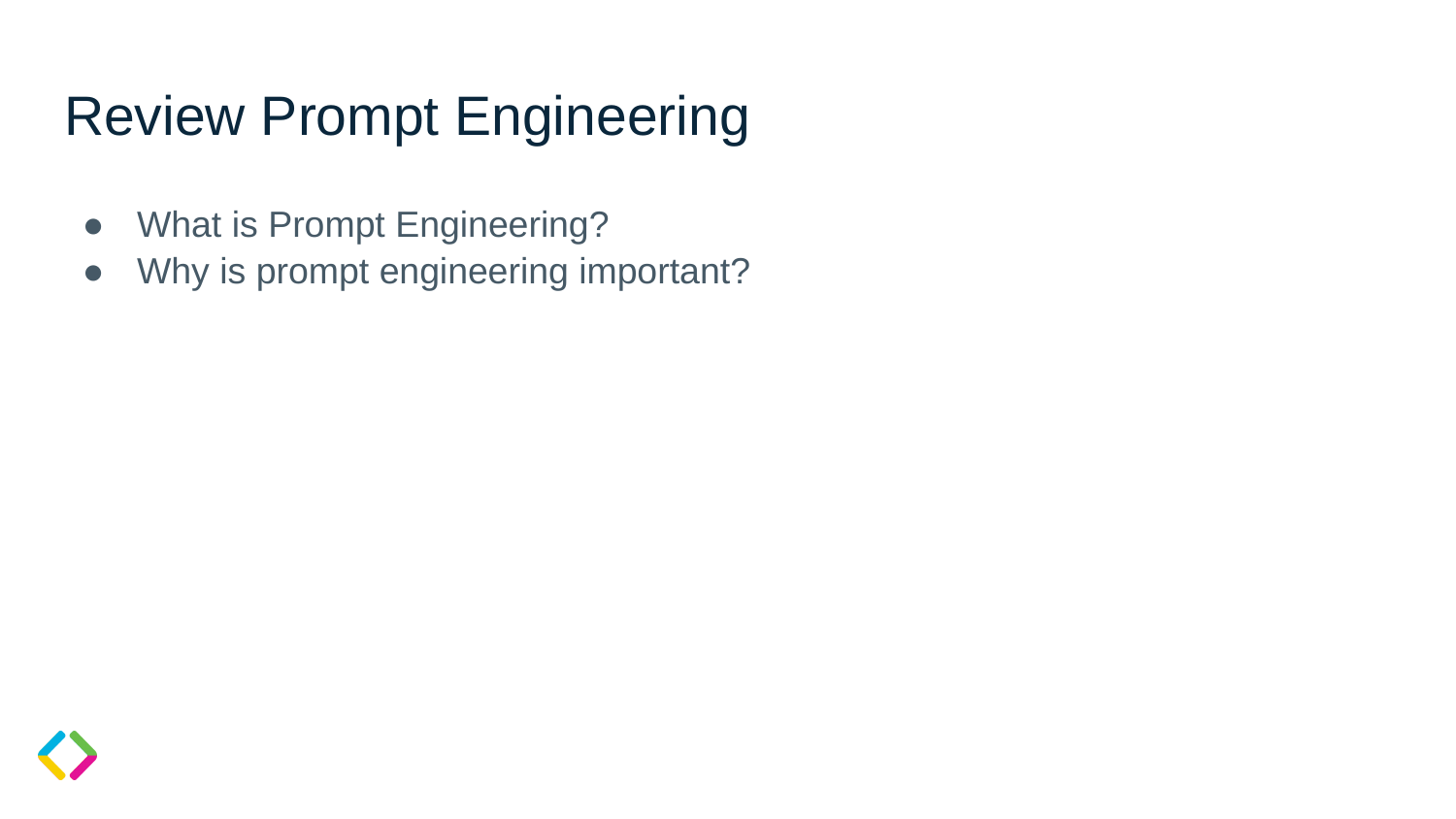

# Review Prompt Engineering
What is Prompt Engineering?
Why is prompt engineering important?